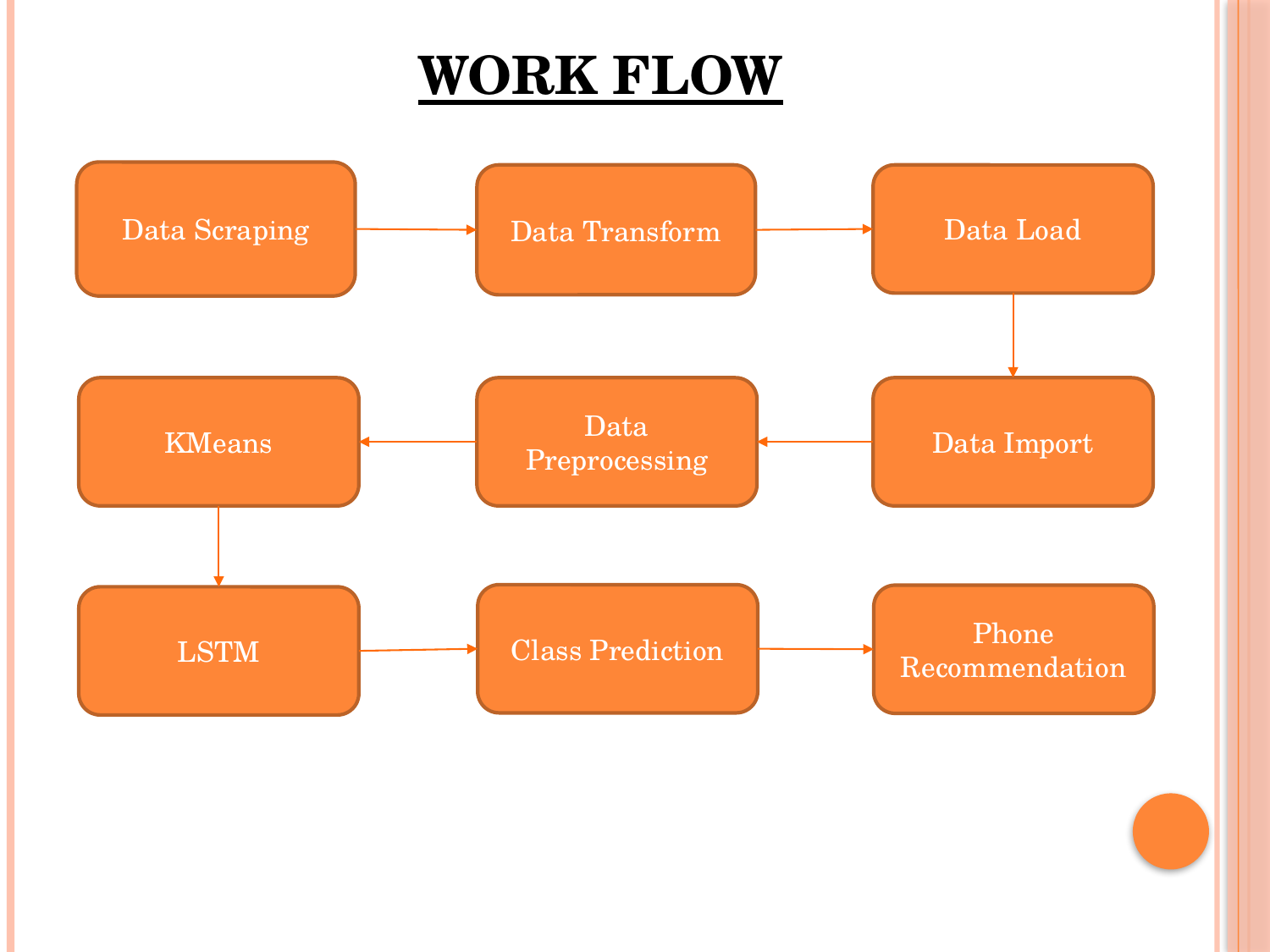

# Work Flow
Data Scraping
Data Transform
Data Load
KMeans
Data Preprocessing
Data Import
Class Prediction
Phone Recommendation
LSTM